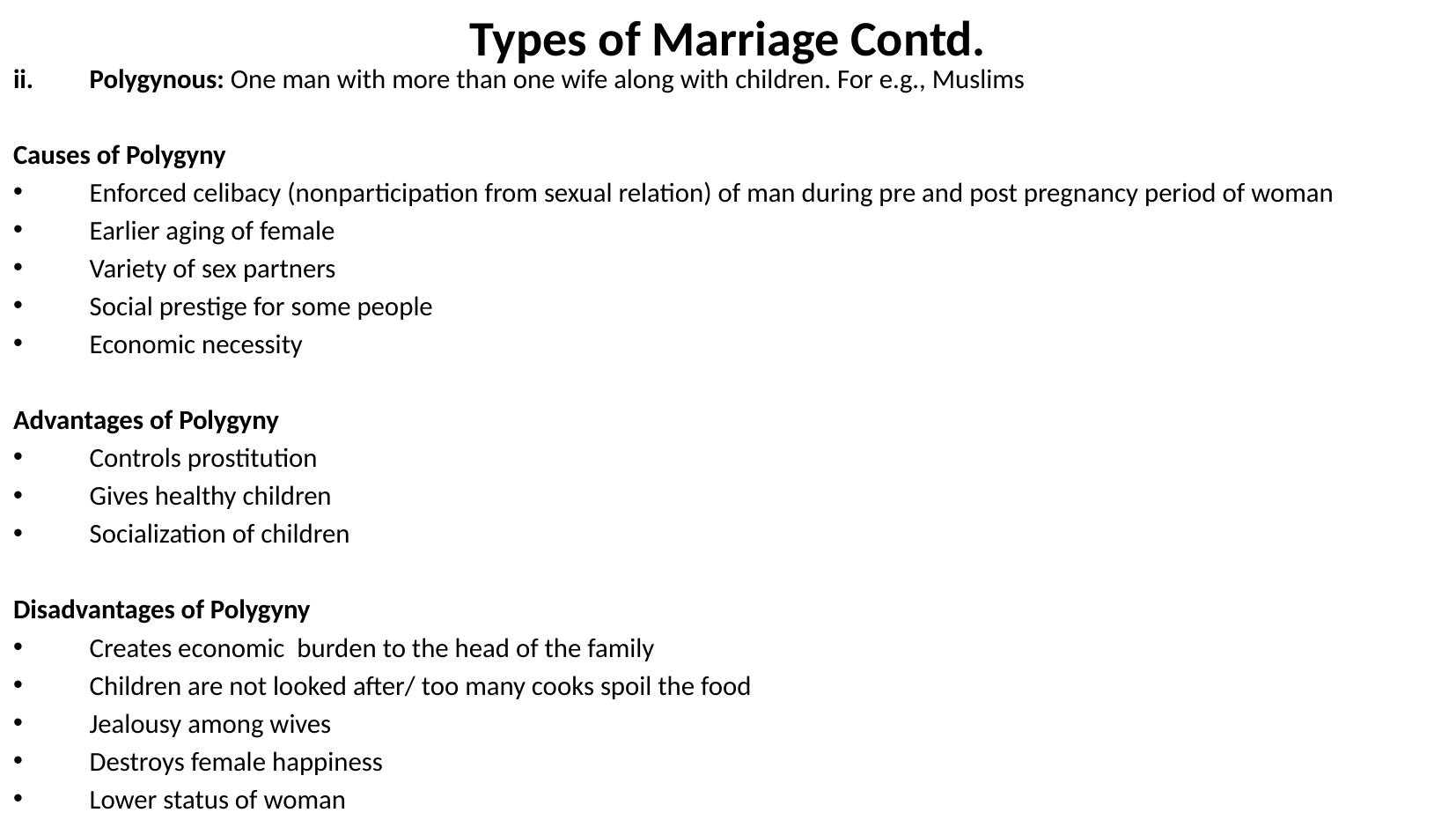

# Types of Marriage Contd.
Polygynous: One man with more than one wife along with children. For e.g., Muslims

Causes of Polygyny
Enforced celibacy (nonparticipation from sexual relation) of man during pre and post pregnancy period of woman
Earlier aging of female
Variety of sex partners
Social prestige for some people
Economic necessity

Advantages of Polygyny
Controls prostitution
Gives healthy children
Socialization of children

Disadvantages of Polygyny
Creates economic  burden to the head of the family
Children are not looked after/ too many cooks spoil the food
Jealousy among wives
Destroys female happiness
Lower status of woman